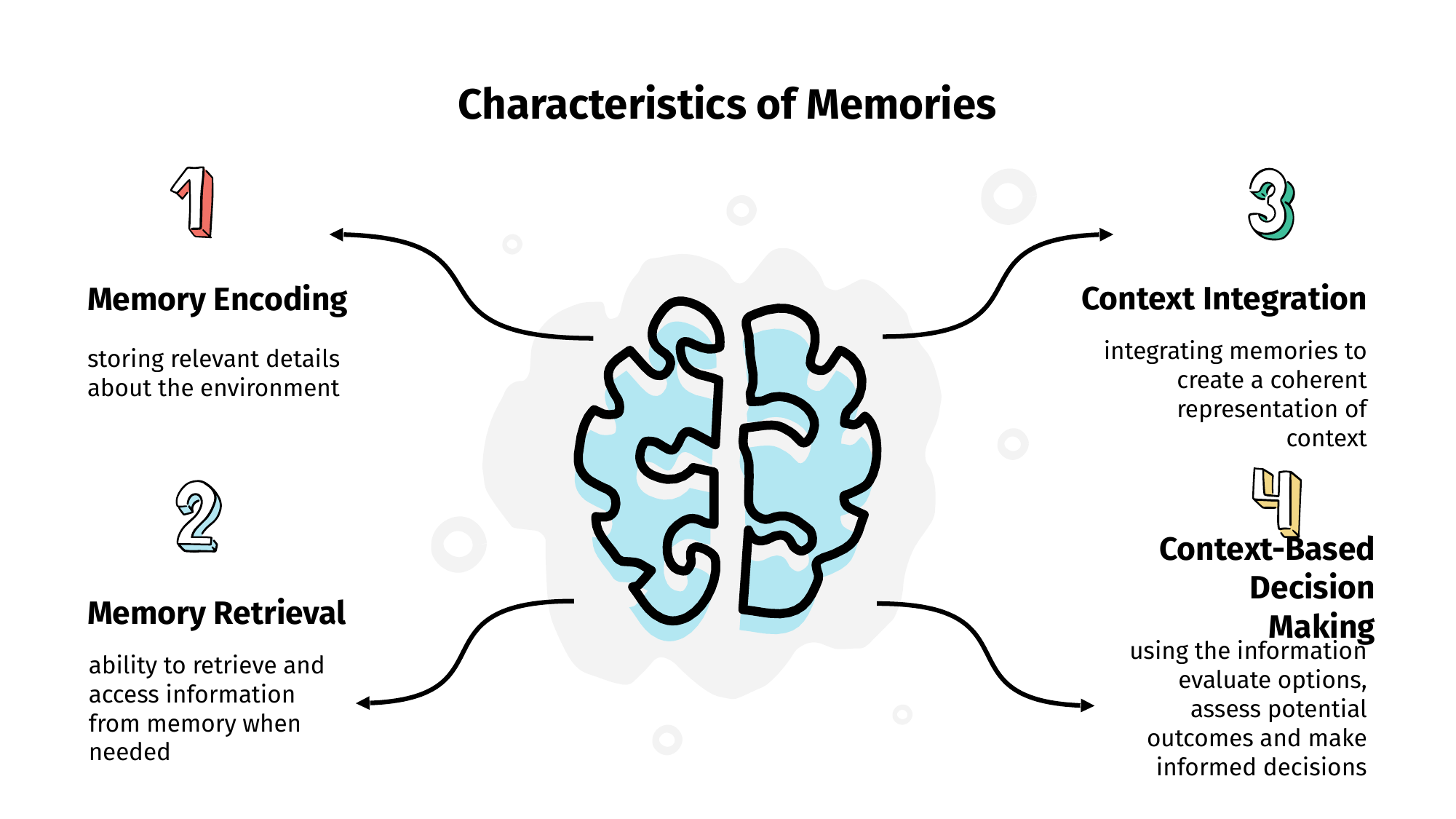

# Characteristics of Memories

Context Integration
Memory Encoding
storing relevant details about the environment

 integrating memories to create a coherent representation of context

Context-Based Decision Making
Memory Retrieval
ability to retrieve and access information from memory when needed
using the information evaluate options, assess potential outcomes and make informed decisions